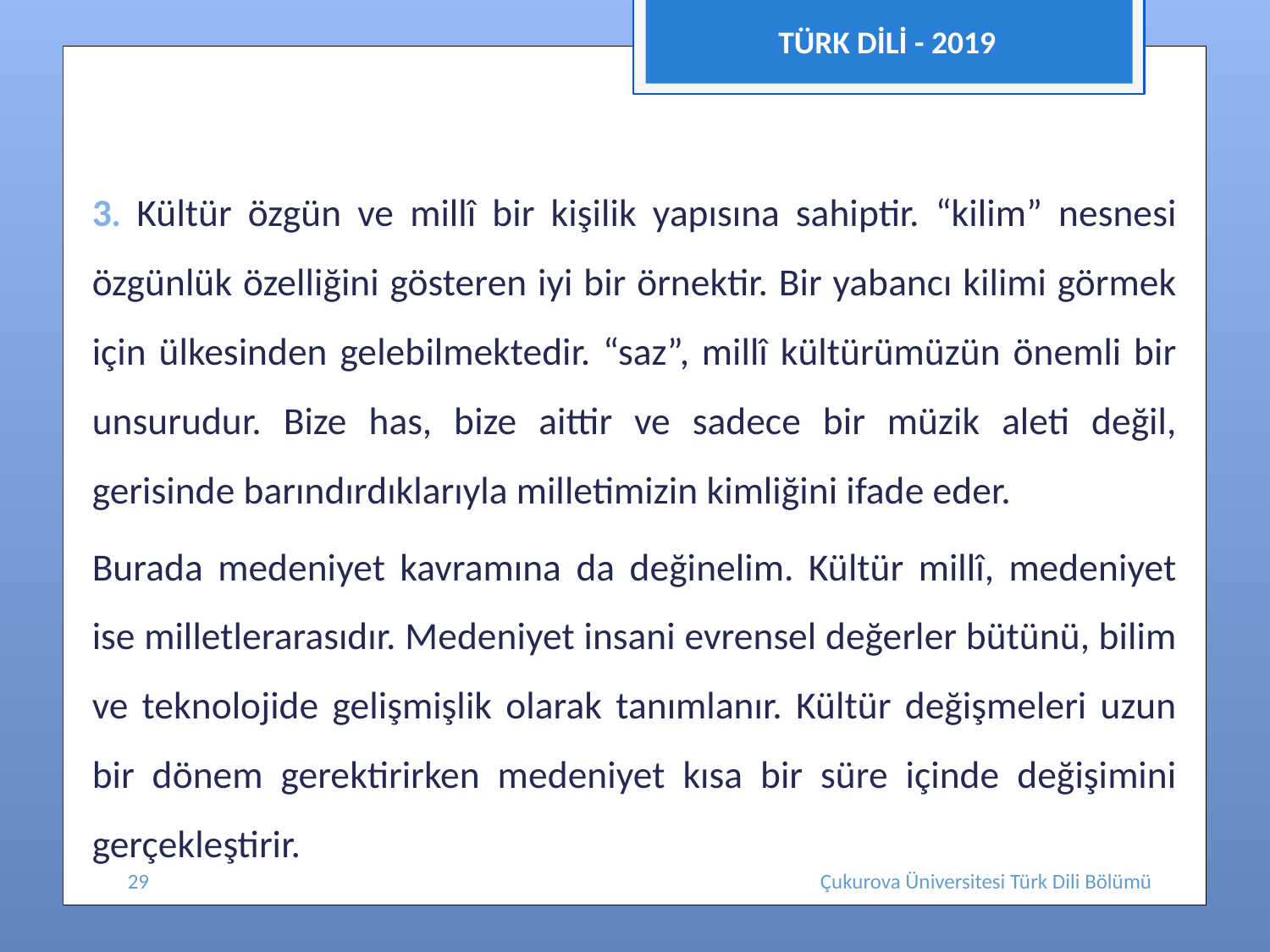

TÜRK DİLİ - 2019
3. Kültür özgün ve millî bir kişilik yapısına sahiptir. “kilim” nesnesi özgünlük özelliğini gösteren iyi bir örnektir. Bir yabancı kilimi görmek için ülkesinden gelebilmektedir. “saz”, millî kültürümüzün önemli bir unsurudur. Bize has, bize aittir ve sadece bir müzik aleti değil, gerisinde barındırdıklarıyla milletimizin kimliğini ifade eder.
Burada medeniyet kavramına da değinelim. Kültür millî, medeniyet ise milletlerarasıdır. Medeniyet insani evrensel değerler bütünü, bilim ve teknolojide gelişmişlik olarak tanımlanır. Kültür değişmeleri uzun bir dönem gerektirirken medeniyet kısa bir süre içinde değişimini gerçekleştirir.
29
Çukurova Üniversitesi Türk Dili Bölümü